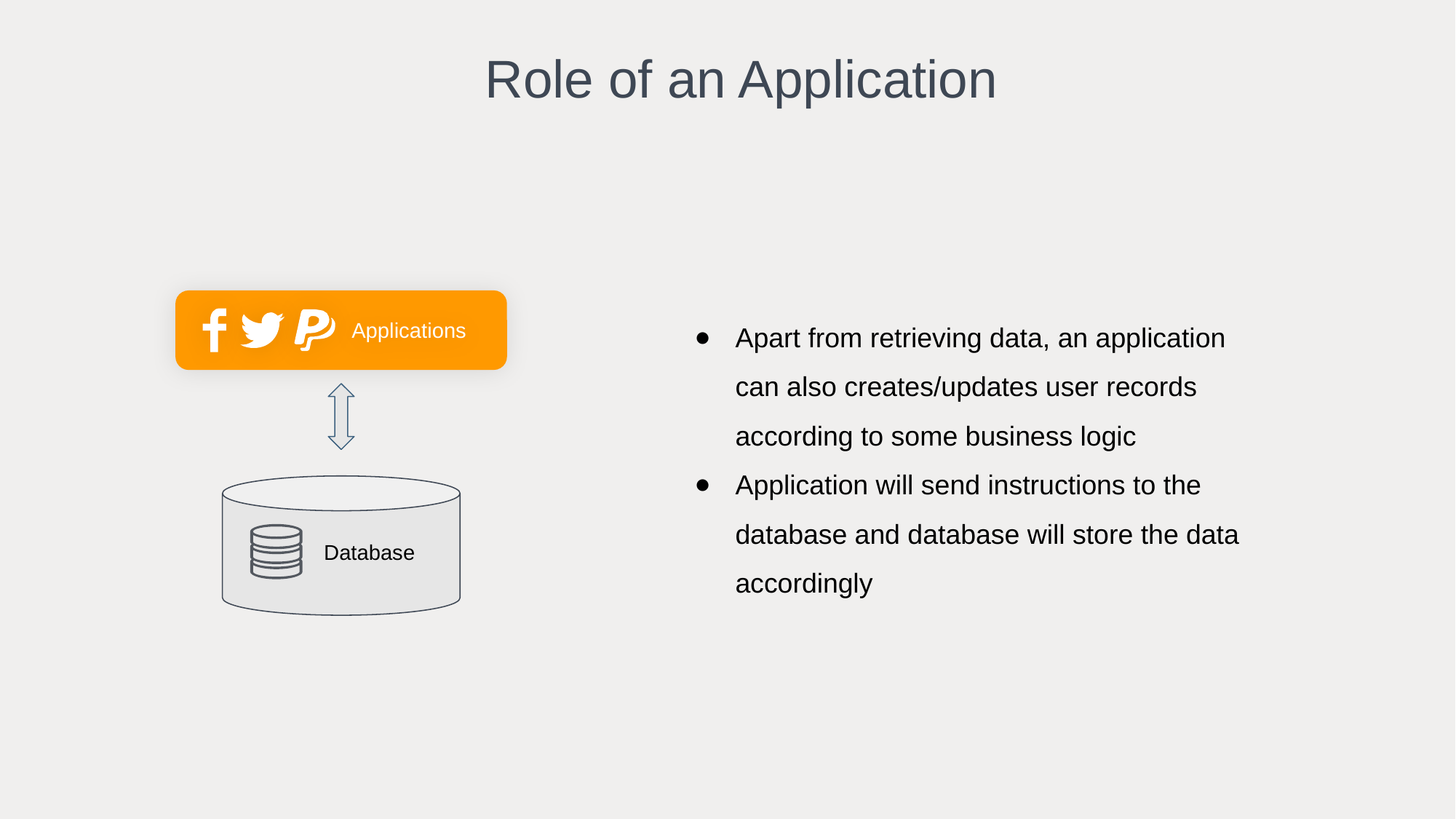

Role of an Application

Applications

Apart from retrieving data, an application can also creates/updates user records according to some business logic
Application will send instructions to the database and database will store the data accordingly

Database